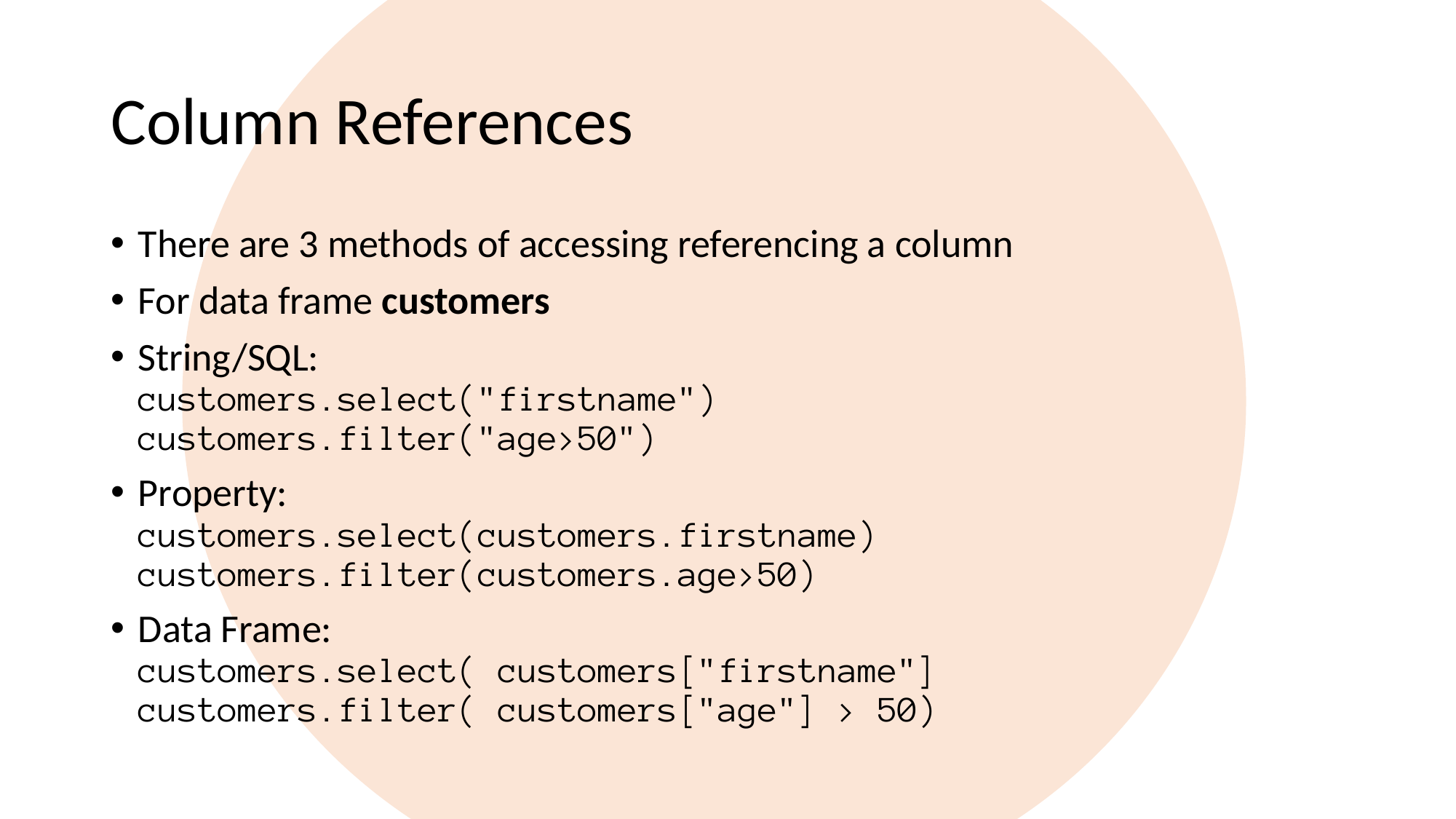

# Column References
There are 3 methods of accessing referencing a column
For data frame customers
String/SQL:
customers.select("firstname")
customers.filter("age>50")
Property:
customers.select(customers.firstname)
customers.filter(customers.age>50)
Data Frame:
customers.select( customers["firstname"]
customers.filter( customers["age"] > 50)